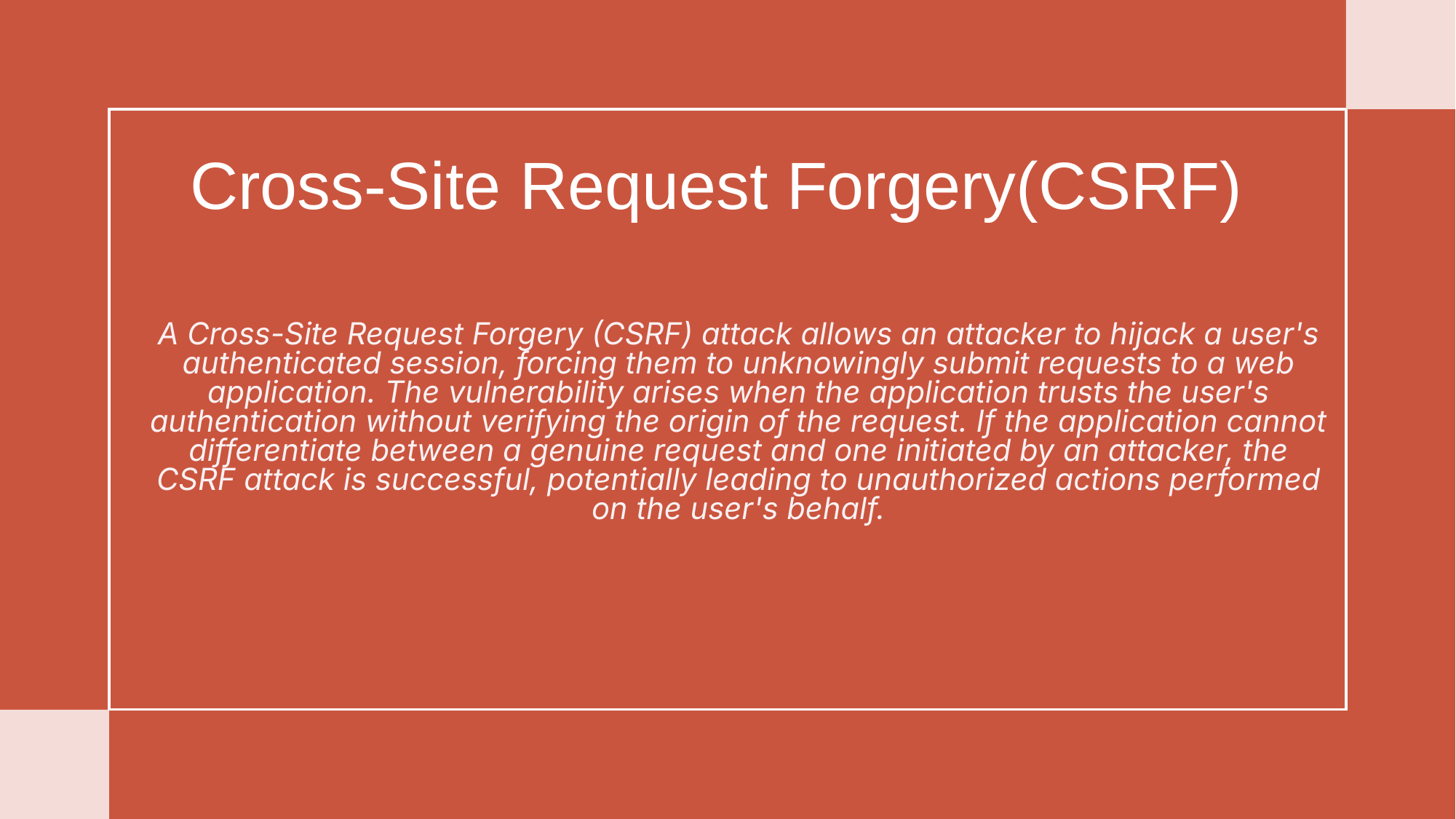

# Cross-Site Request Forgery(CSRF)
A Cross-Site Request Forgery (CSRF) attack allows an attacker to hijack a user's authenticated session, forcing them to unknowingly submit requests to a web application. The vulnerability arises when the application trusts the user's authentication without verifying the origin of the request. If the application cannot differentiate between a genuine request and one initiated by an attacker, the CSRF attack is successful, potentially leading to unauthorized actions performed on the user's behalf.